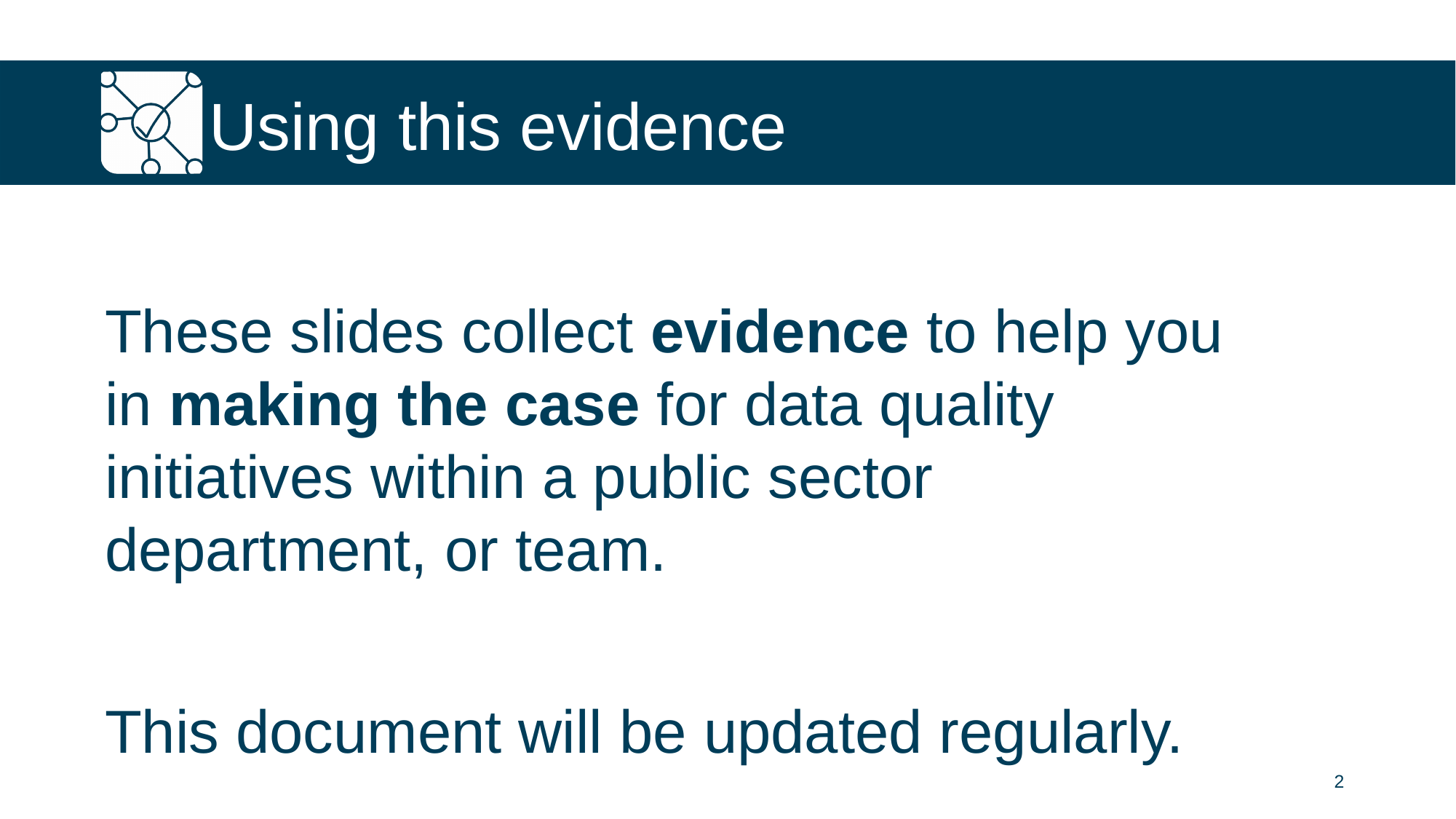

# Using this evidence

These slides collect evidence to help you in making the case for data quality initiatives within a public sector department, or team.

This document will be updated regularly.
2